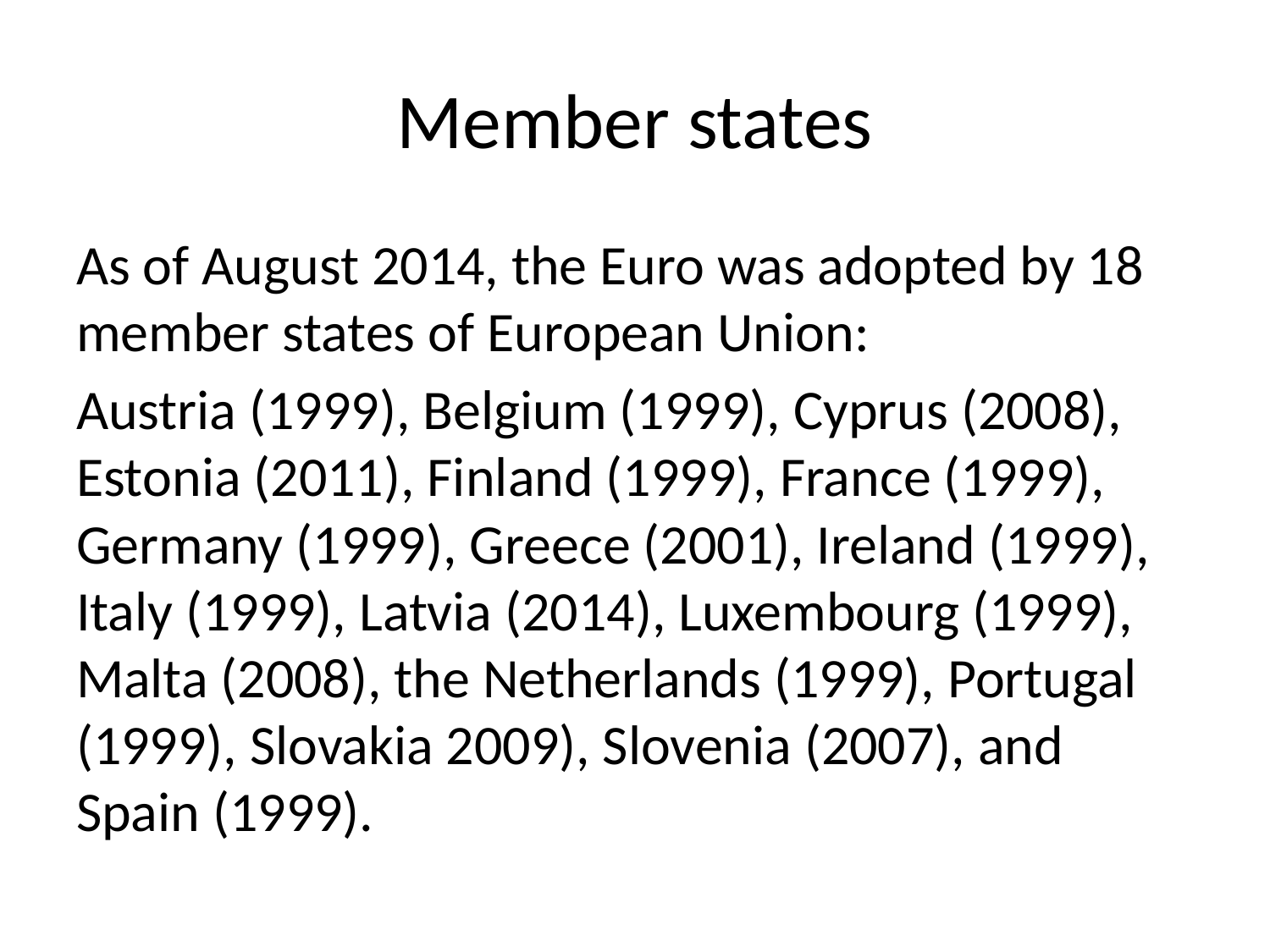

# Member states
As of August 2014, the Euro was adopted by 18 member states of European Union:
Austria (1999), Belgium (1999), Cyprus (2008), Estonia (2011), Finland (1999), France (1999), Germany (1999), Greece (2001), Ireland (1999), Italy (1999), Latvia (2014), Luxembourg (1999), Malta (2008), the Netherlands (1999), Portugal (1999), Slovakia 2009), Slovenia (2007), and Spain (1999).